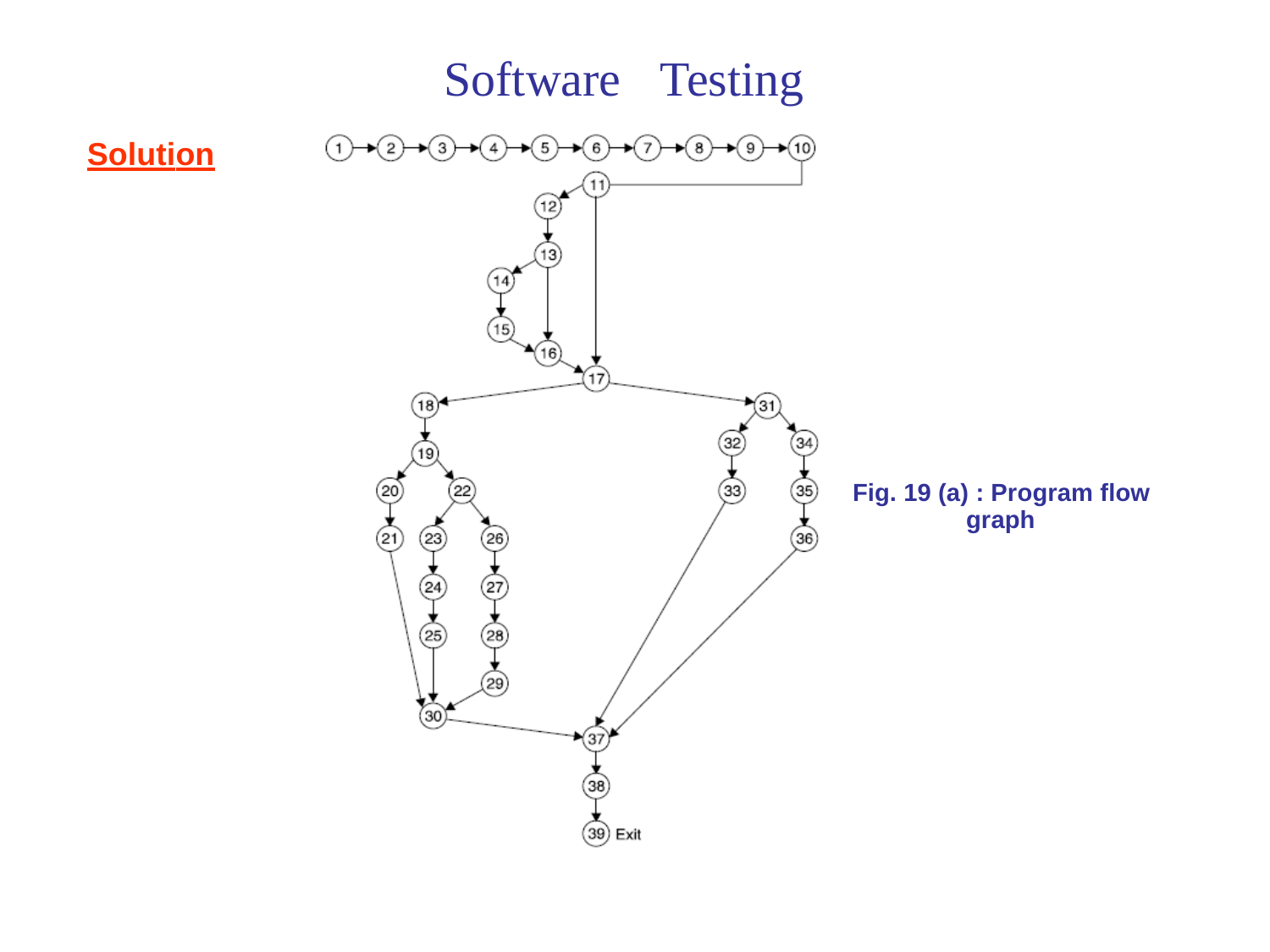

Software
Testing

Solution
Fig. 19 (a) : Program flow
graph